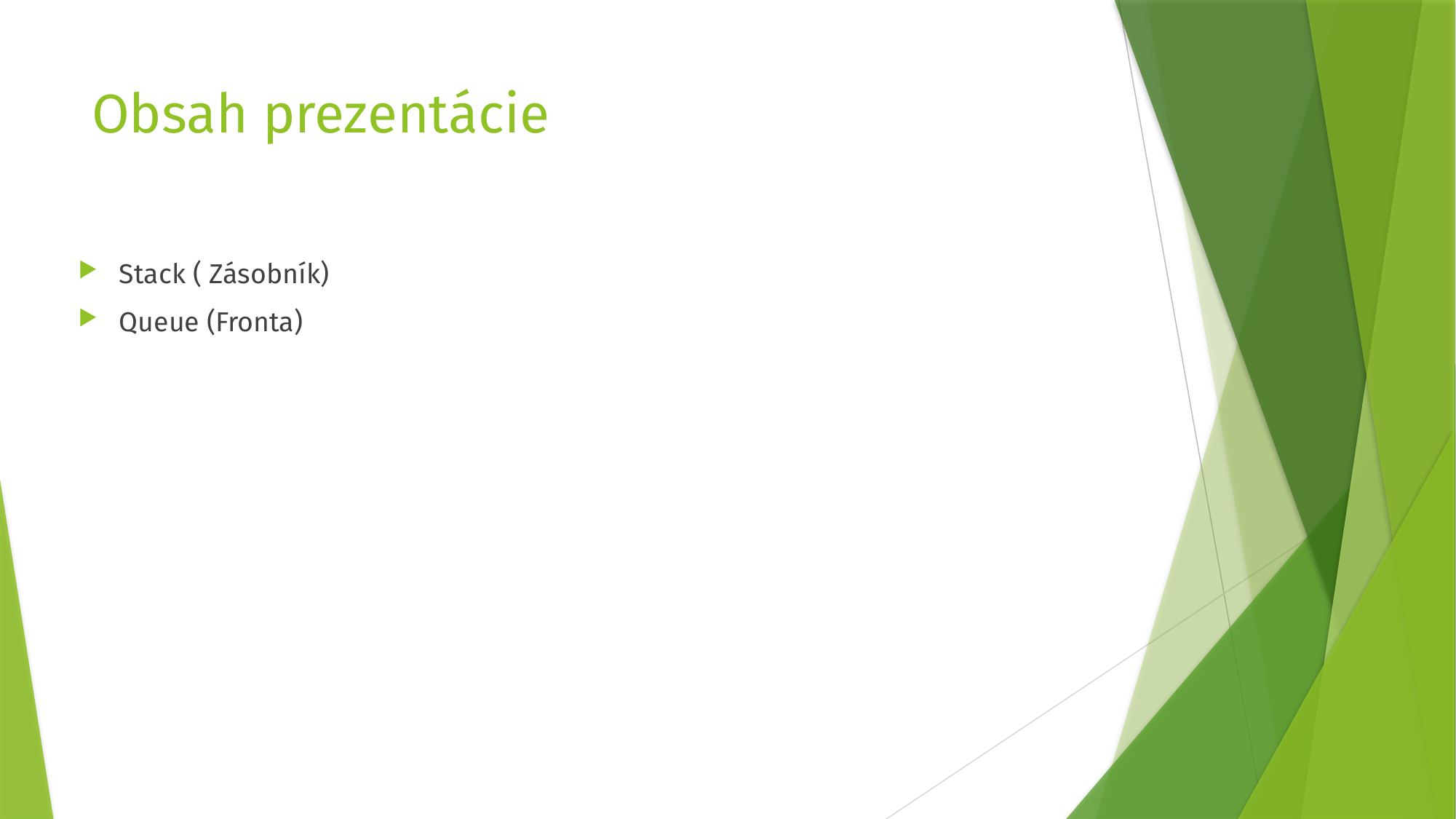

# Obsah prezentácie
Stack ( Zásobník)
Queue (Fronta)